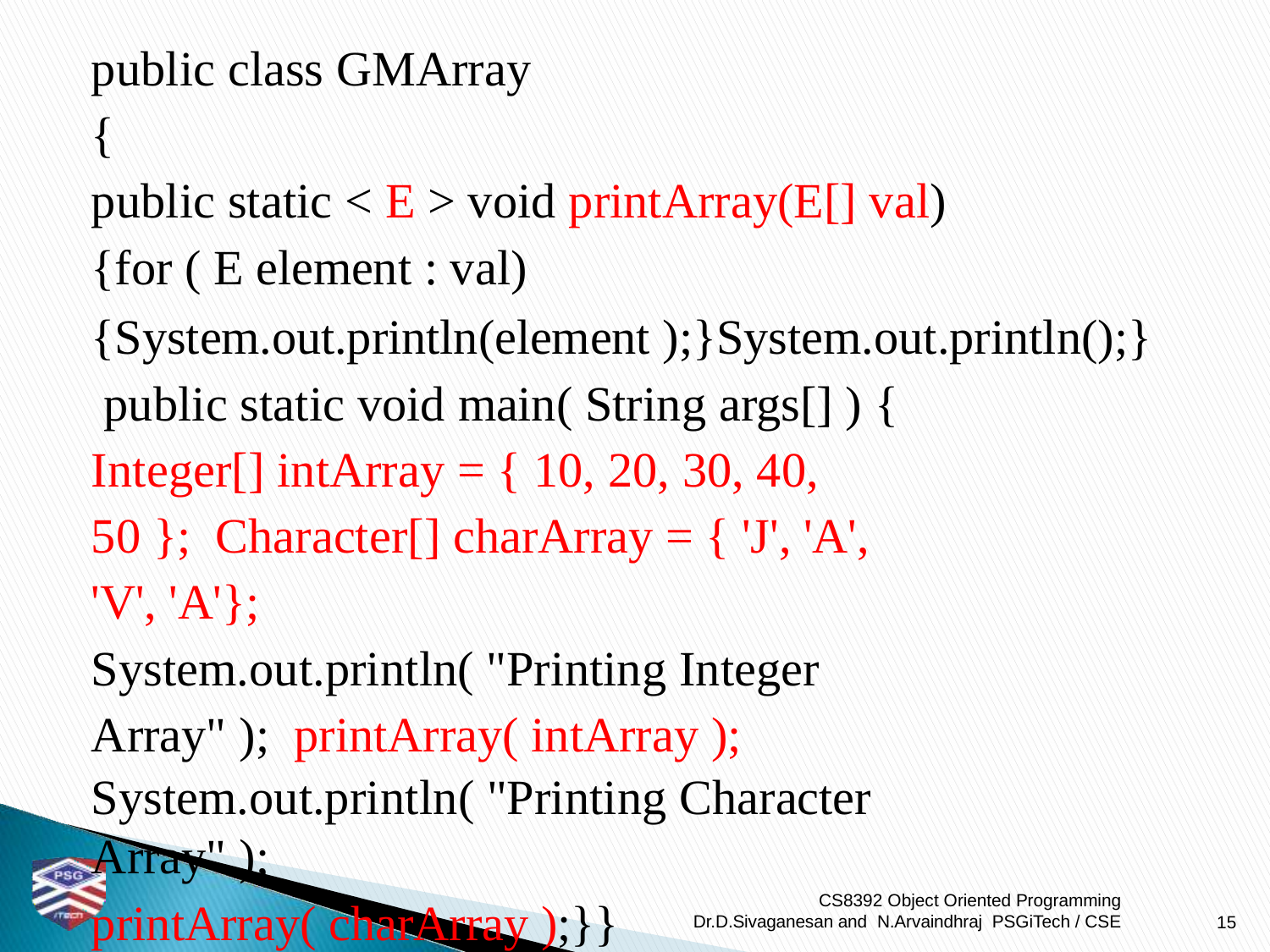

public class GMArray
{
public static < E > void printArray(E[] val)
{for ( E element : val)
{System.out.println(element );}System.out.println();}  public static void main( String args[] ) {
Integer[] intArray = { 10, 20, 30, 40, 50 };  Character[] charArray = { 'J', 'A', 'V', 'A'};
System.out.println( "Printing Integer Array" );  printArray( intArray );
System.out.println( "Printing Character Array" );
printArray( charArray );}}
CS8392 Object Oriented Programming
Dr.D.Sivaganesan and N.Arvaindhraj PSGiTech / CSE
15